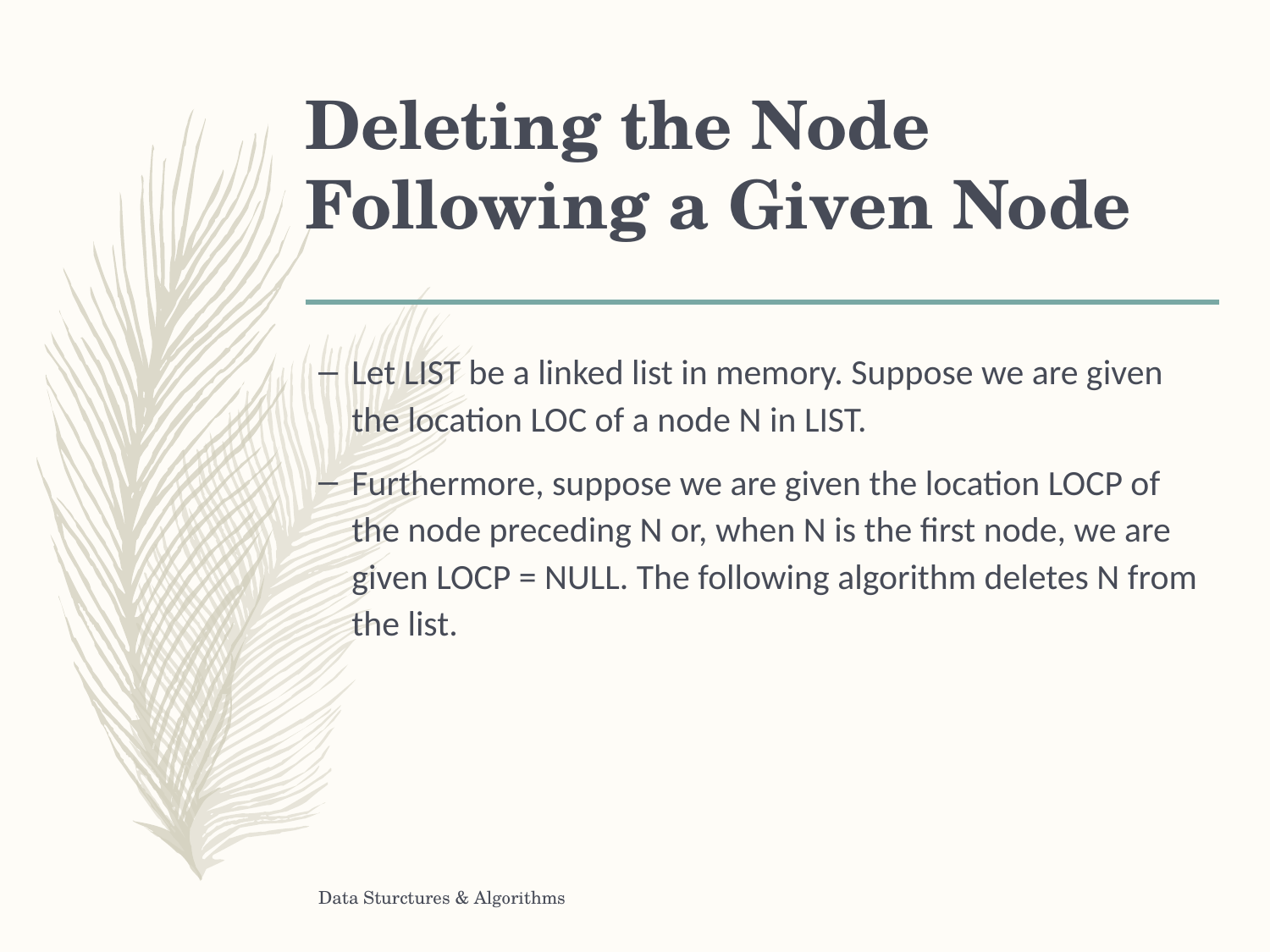

# Deleting the Node Following a Given Node
31
Let LIST be a linked list in memory. Suppose we are given the location LOC of a node N in LIST.
Furthermore, suppose we are given the location LOCP of the node preceding N or, when N is the first node, we are given LOCP = NULL. The following algorithm deletes N from the list.
Data Sturctures & Algorithms